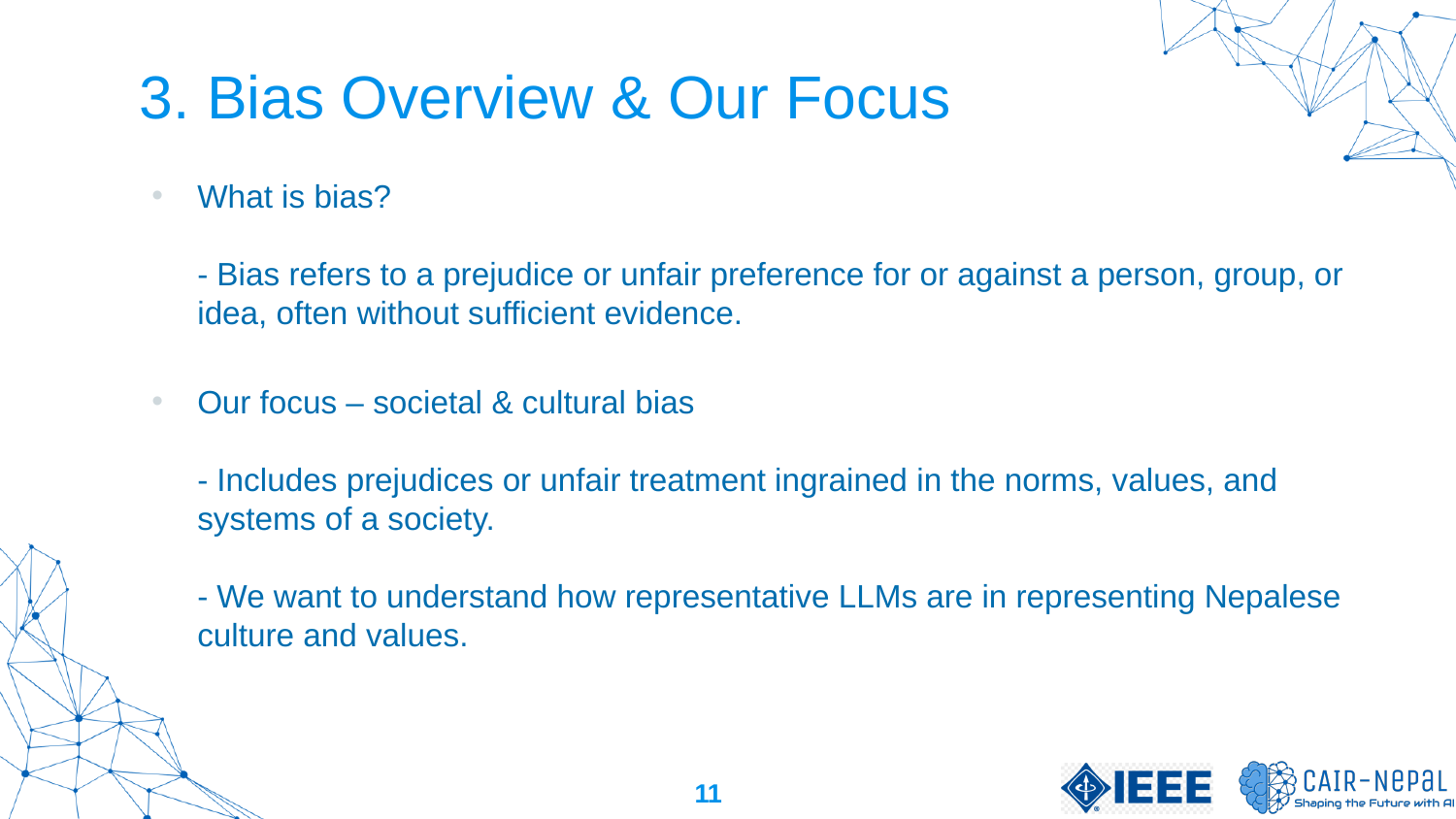

# 3. Bias Overview & Our Focus
What is bias?
- Bias refers to a prejudice or unfair preference for or against a person, group, or idea, often without sufficient evidence.
Our focus – societal & cultural bias
- Includes prejudices or unfair treatment ingrained in the norms, values, and systems of a society.
- We want to understand how representative LLMs are in representing Nepalese culture and values.

11